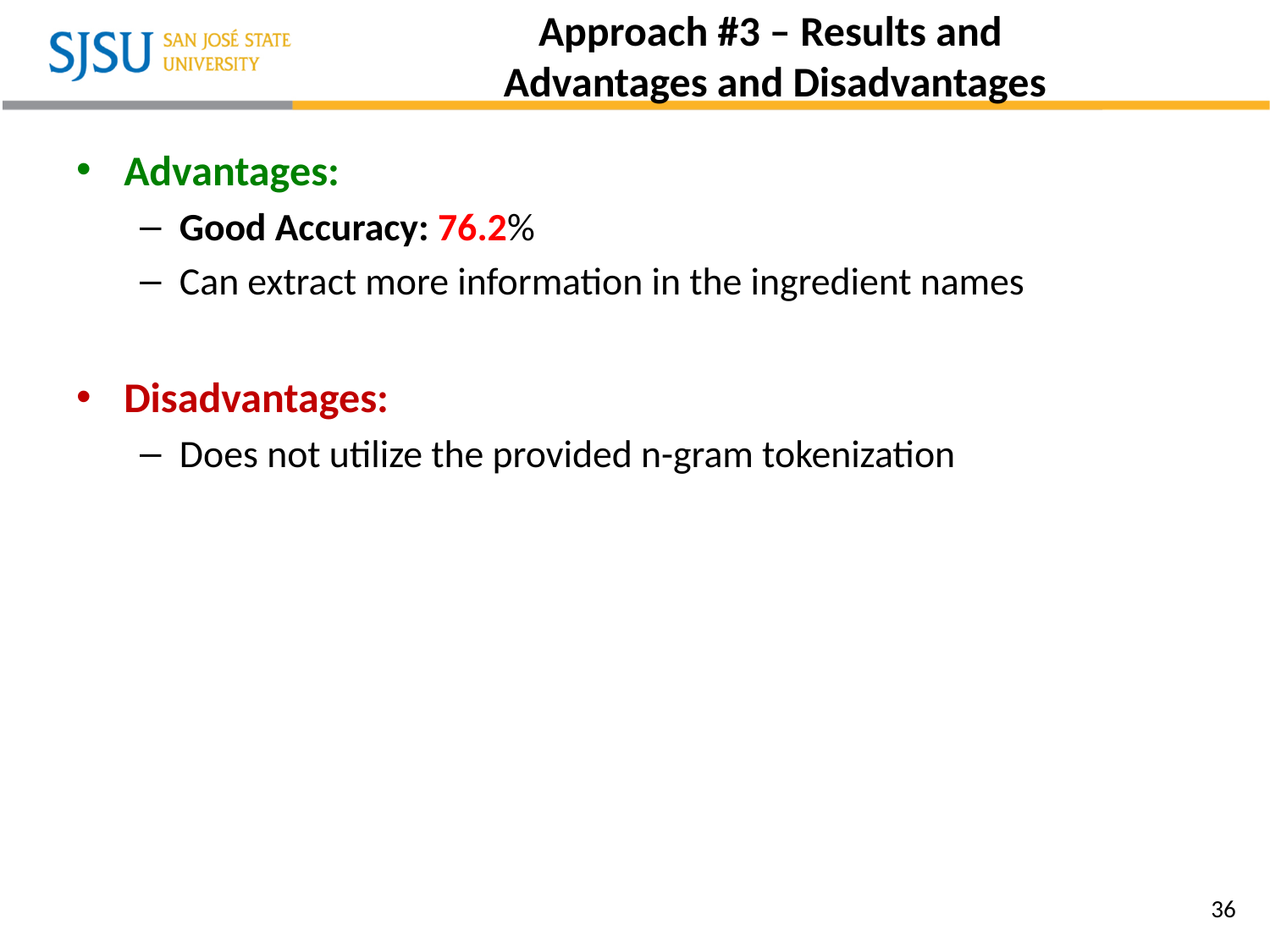

# Approach #3 – Results and Advantages and Disadvantages
Advantages:
Good Accuracy: 76.2%
Can extract more information in the ingredient names

Disadvantages:
Does not utilize the provided n-gram tokenization
36